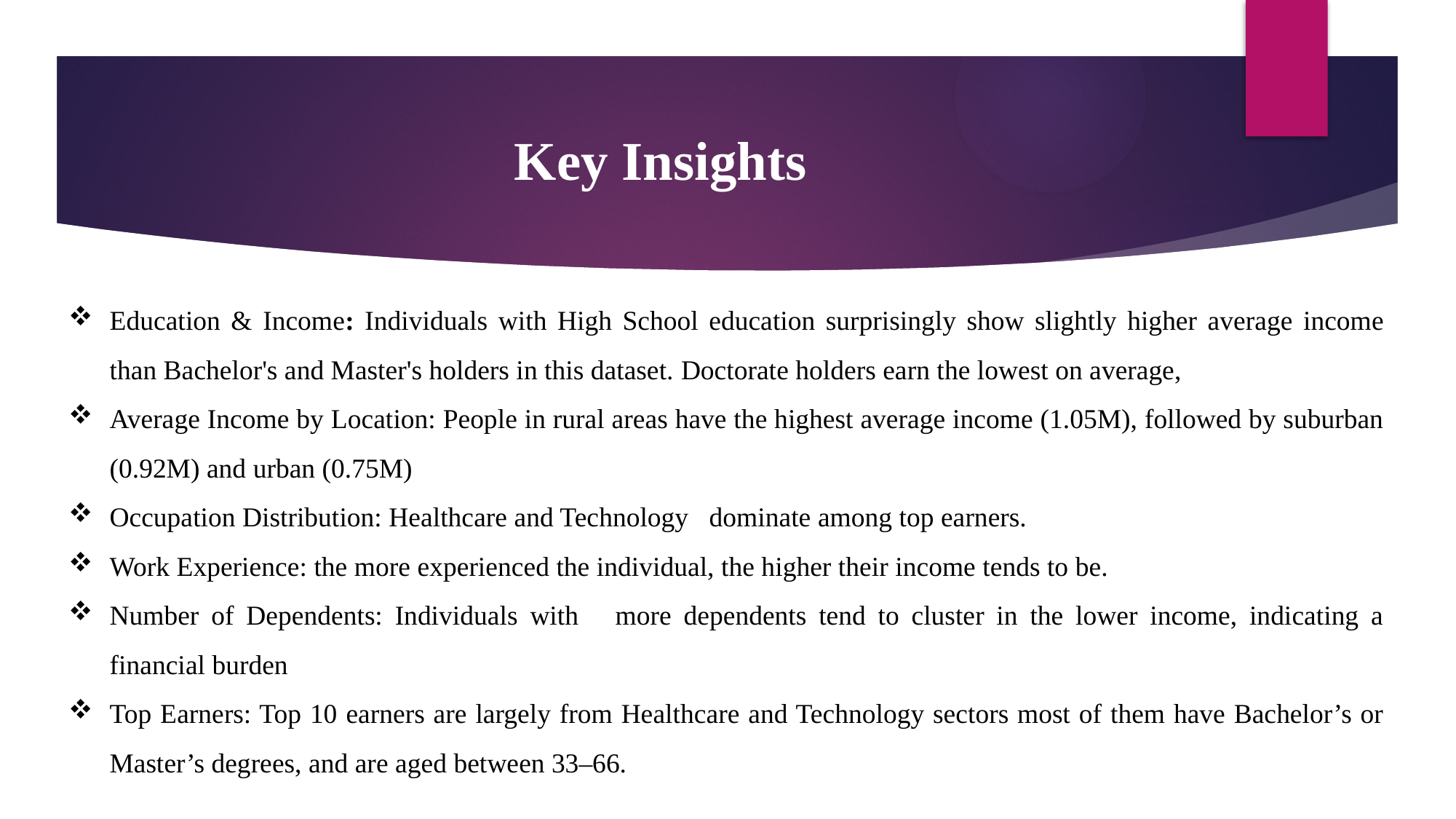

# Key Insights

Education & Income: Individuals with High School education surprisingly show slightly higher average income than Bachelor's and Master's holders in this dataset. Doctorate holders earn the lowest on average,
Average Income by Location: People in rural areas have the highest average income (1.05M), followed by suburban (0.92M) and urban (0.75M)
Occupation Distribution: Healthcare and Technology   dominate among top earners.
Work Experience: the more experienced the individual, the higher their income tends to be.
Number of Dependents: Individuals with   more dependents tend to cluster in the lower income, indicating a financial burden
Top Earners: Top 10 earners are largely from Healthcare and Technology sectors most of them have Bachelor’s or Master’s degrees, and are aged between 33–66.